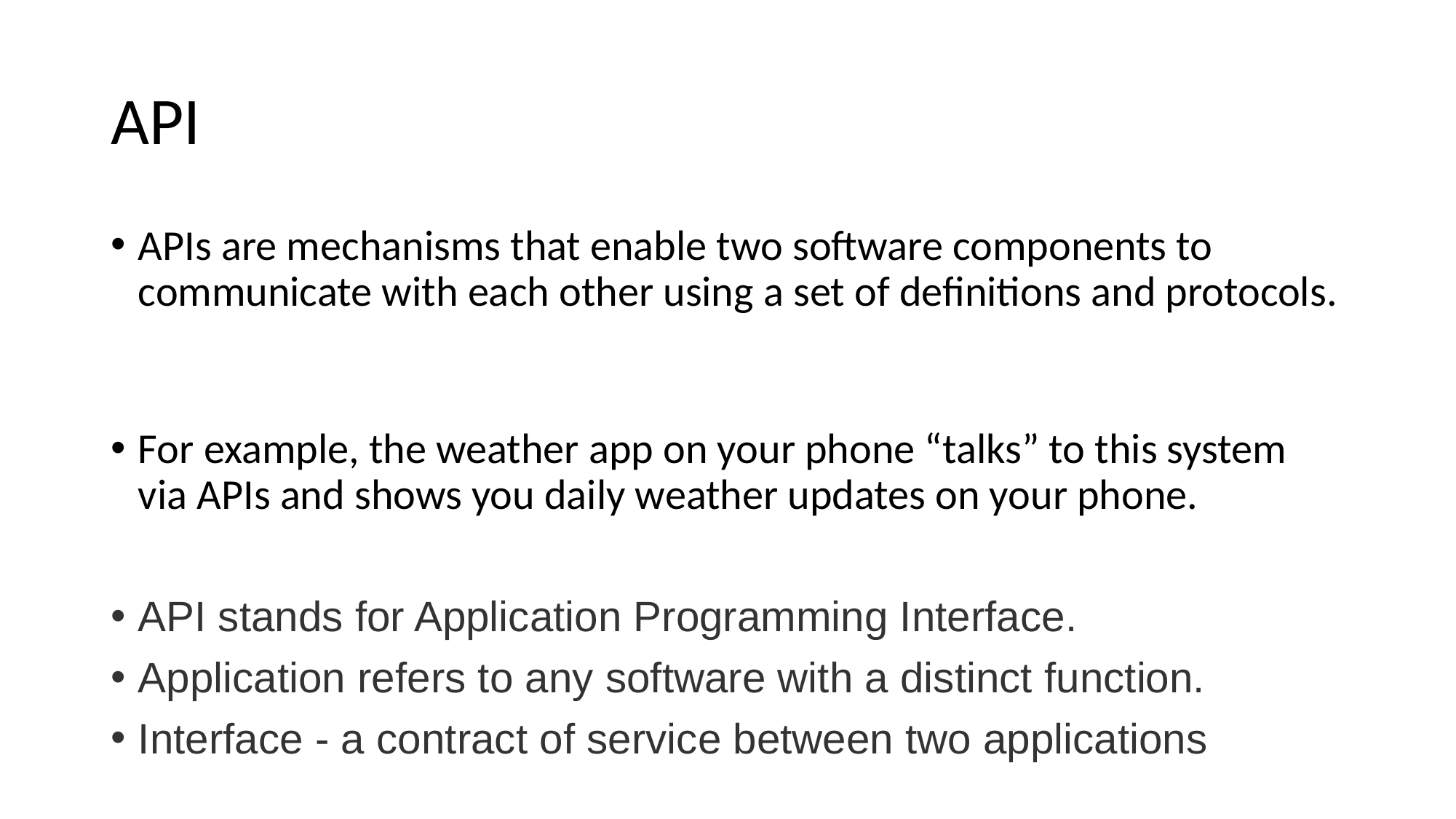

# API
APIs are mechanisms that enable two software components to communicate with each other using a set of definitions and protocols.
For example, the weather app on your phone “talks” to this system via APIs and shows you daily weather updates on your phone.

API stands for Application Programming Interface.
Application refers to any software with a distinct function.
Interface - a contract of service between two applications